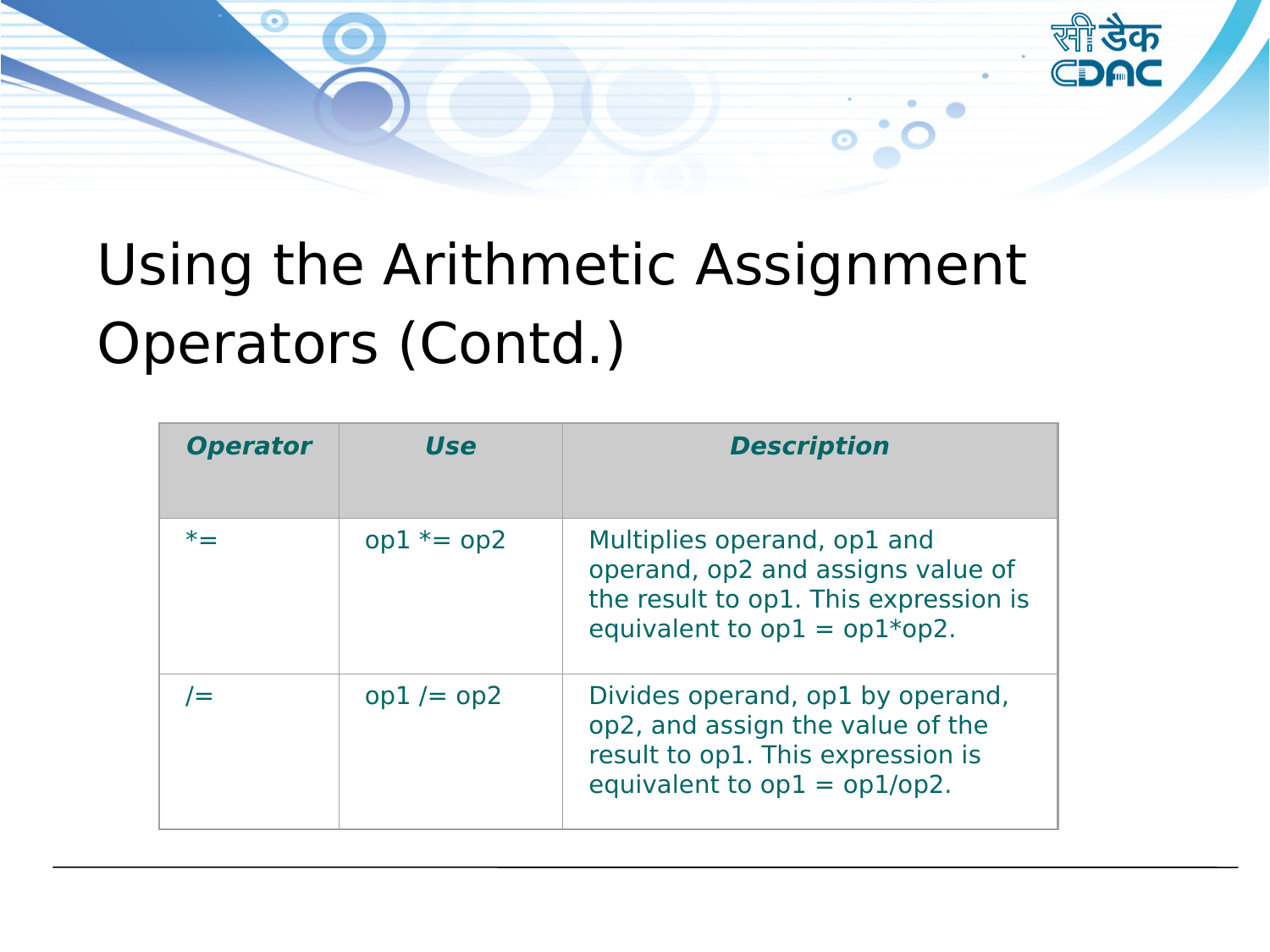

Using the Arithmetic Assignment
Operators (Contd.)

Operator

Use

Description

*=

op1 *= op2

Multiplies operand, op1 and operand, op2 and assigns value of the result to op1. This expression is equivalent to op1 = op1*op2.

/=

op1 /= op2

Divides operand, op1 by operand, op2, and assign the value of the result to op1. This expression is equivalent to op1 = op1/op2.